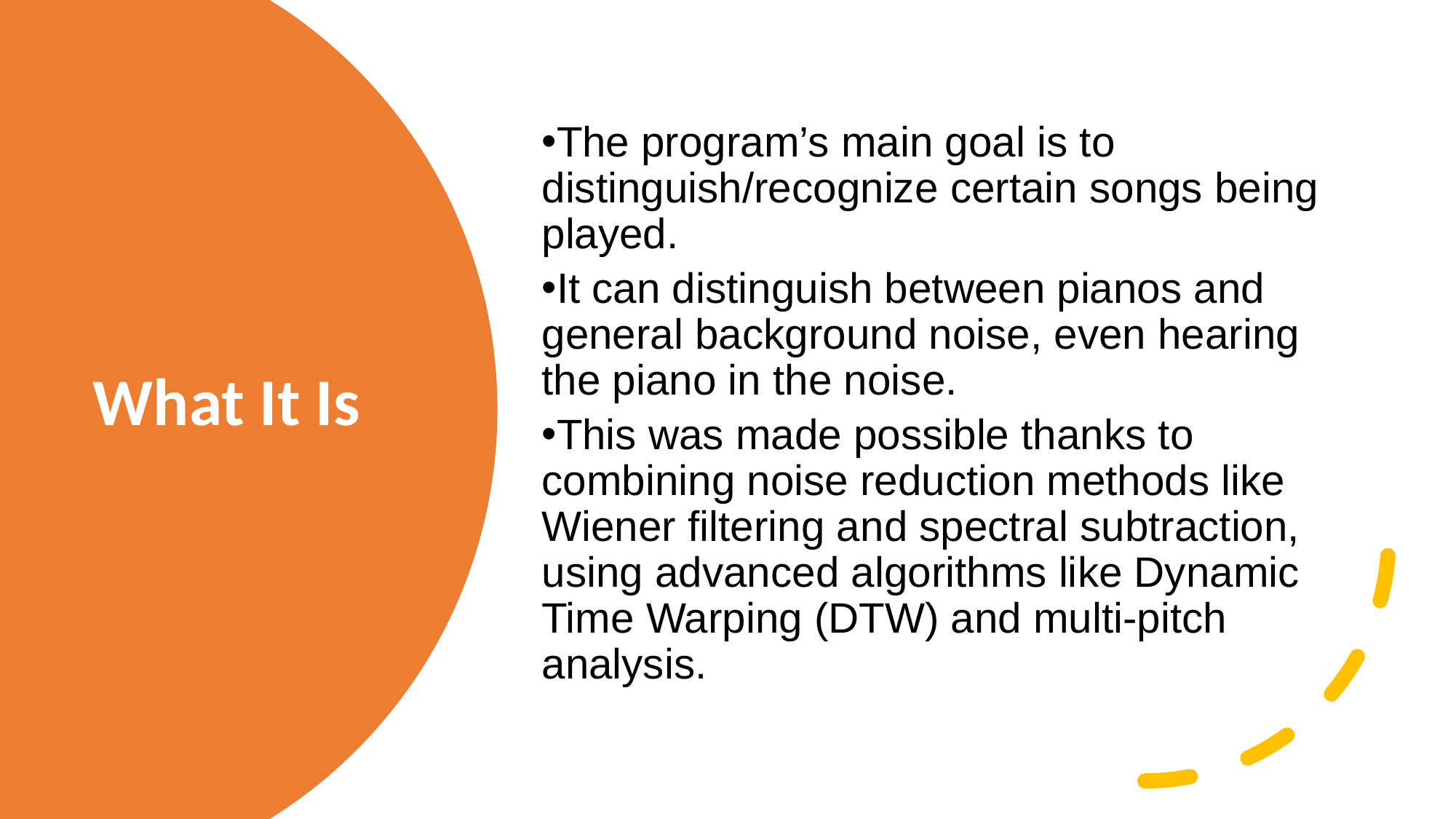

The program’s main goal is to distinguish/recognize certain songs being played.
It can distinguish between pianos and general background noise, even hearing the piano in the noise.
This was made possible thanks to combining noise reduction methods like Wiener filtering and spectral subtraction, using advanced algorithms like Dynamic Time Warping (DTW) and multi-pitch analysis.
# What It Is